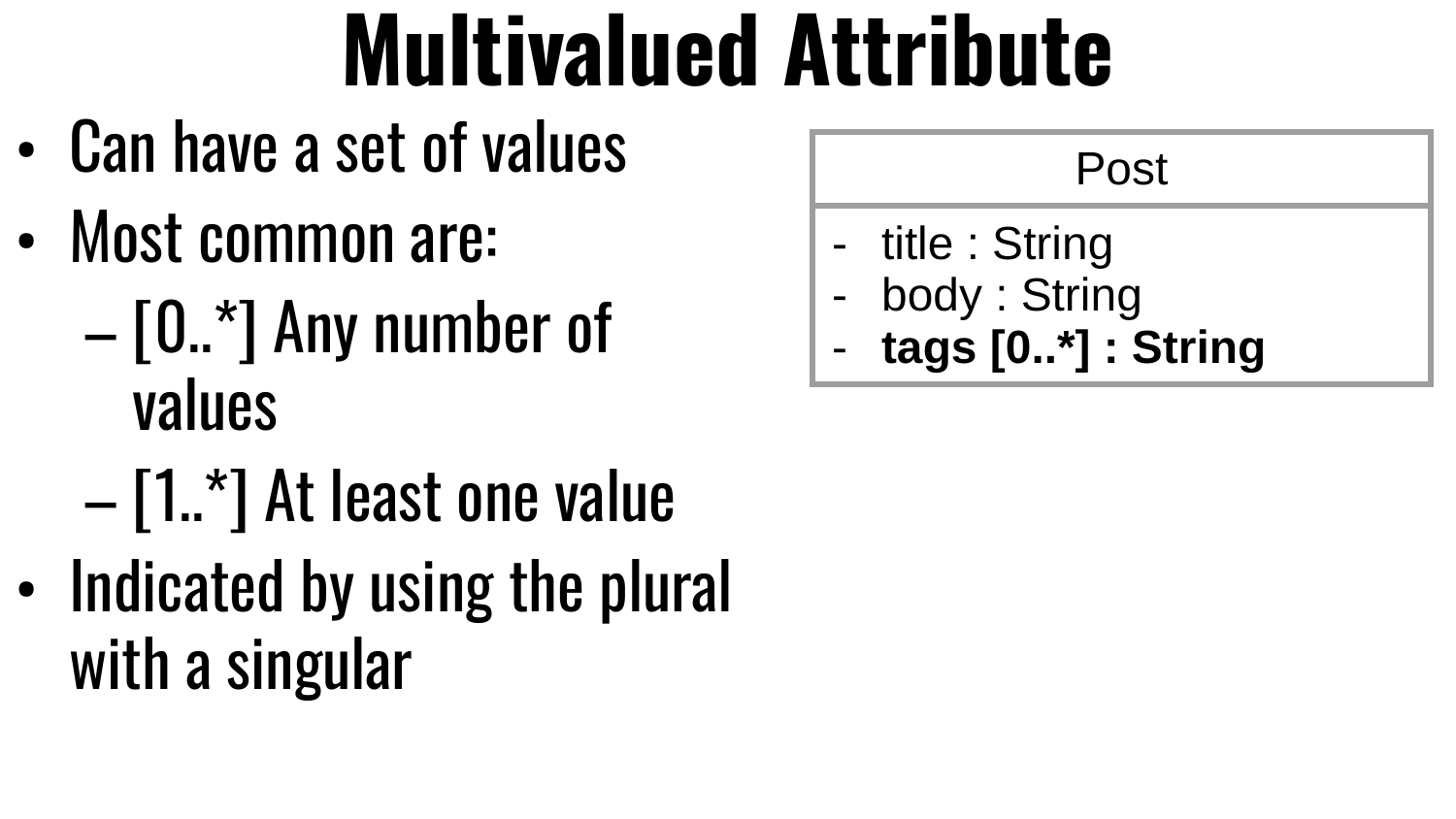

# Multivalued Attribute
Can have a set of values
Most common are:
[0..*] Any number of values
[1..*] At least one value
Indicated by using the plural with a singular
| Post |
| --- |
| title : String body : String tags [0..\*] : String |